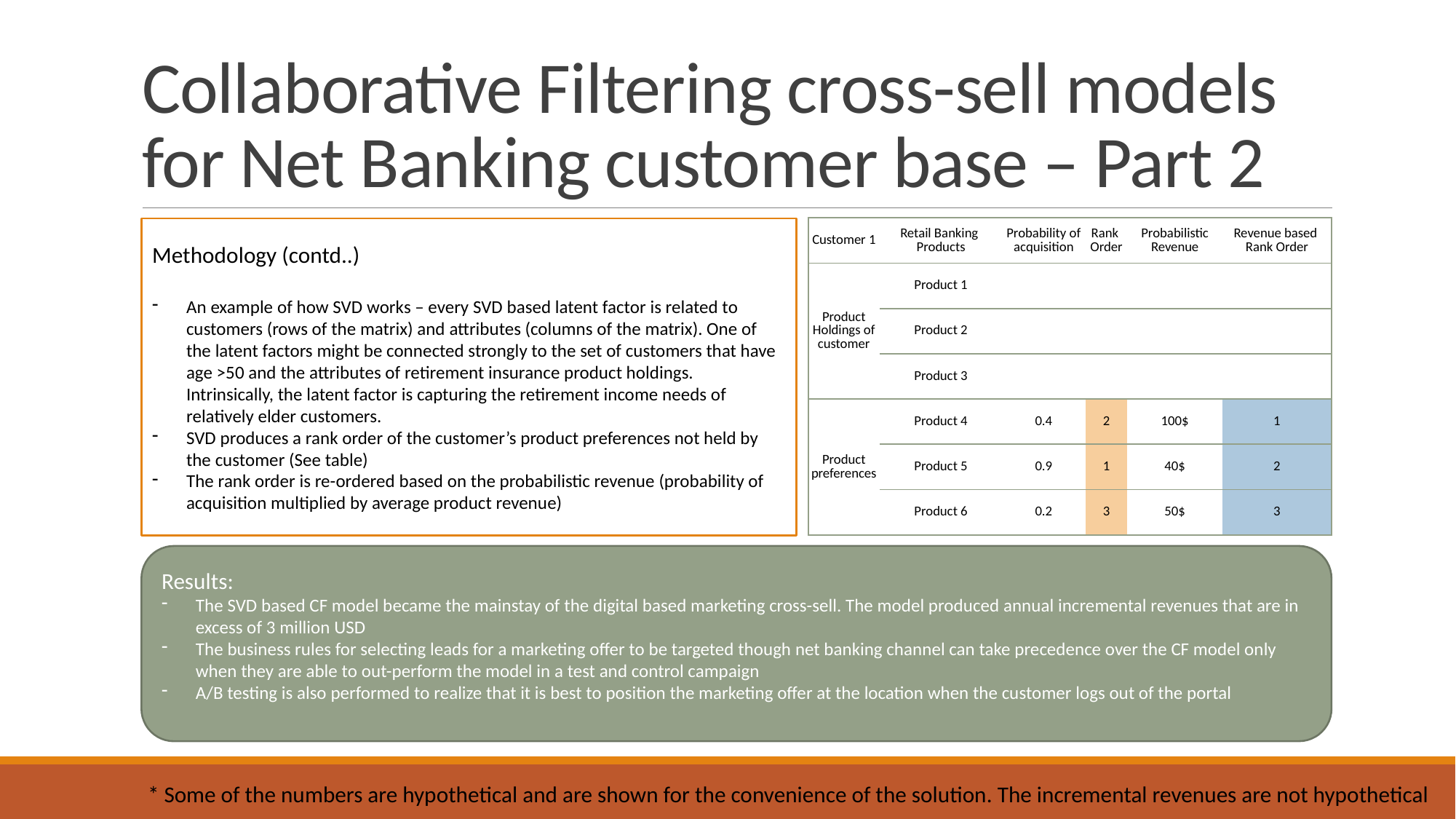

# Collaborative Filtering cross-sell models for Net Banking customer base – Part 2
| Customer 1 | Retail Banking Products | Probability of acquisition | Rank Order | Probabilistic Revenue | Revenue based Rank Order |
| --- | --- | --- | --- | --- | --- |
| Product Holdings of customer | Product 1 |  |  |  |  |
|  | Product 2 |  |  |  |  |
|  | Product 3 |  |  |  |  |
| Product preferences | Product 4 | 0.4 | 2 | 100$ | 1 |
|  | Product 5 | 0.9 | 1 | 40$ | 2 |
|  | Product 6 | 0.2 | 3 | 50$ | 3 |
Methodology (contd..)

An example of how SVD works – every SVD based latent factor is related to customers (rows of the matrix) and attributes (columns of the matrix). One of the latent factors might be connected strongly to the set of customers that have age >50 and the attributes of retirement insurance product holdings. Intrinsically, the latent factor is capturing the retirement income needs of relatively elder customers.
SVD produces a rank order of the customer’s product preferences not held by the customer (See table)
The rank order is re-ordered based on the probabilistic revenue (probability of acquisition multiplied by average product revenue)
Results:
The SVD based CF model became the mainstay of the digital based marketing cross-sell. The model produced annual incremental revenues that are in excess of 3 million USD
The business rules for selecting leads for a marketing offer to be targeted though net banking channel can take precedence over the CF model only when they are able to out-perform the model in a test and control campaign
A/B testing is also performed to realize that it is best to position the marketing offer at the location when the customer logs out of the portal

* Some of the numbers are hypothetical and are shown for the convenience of the solution. The incremental revenues are not hypothetical